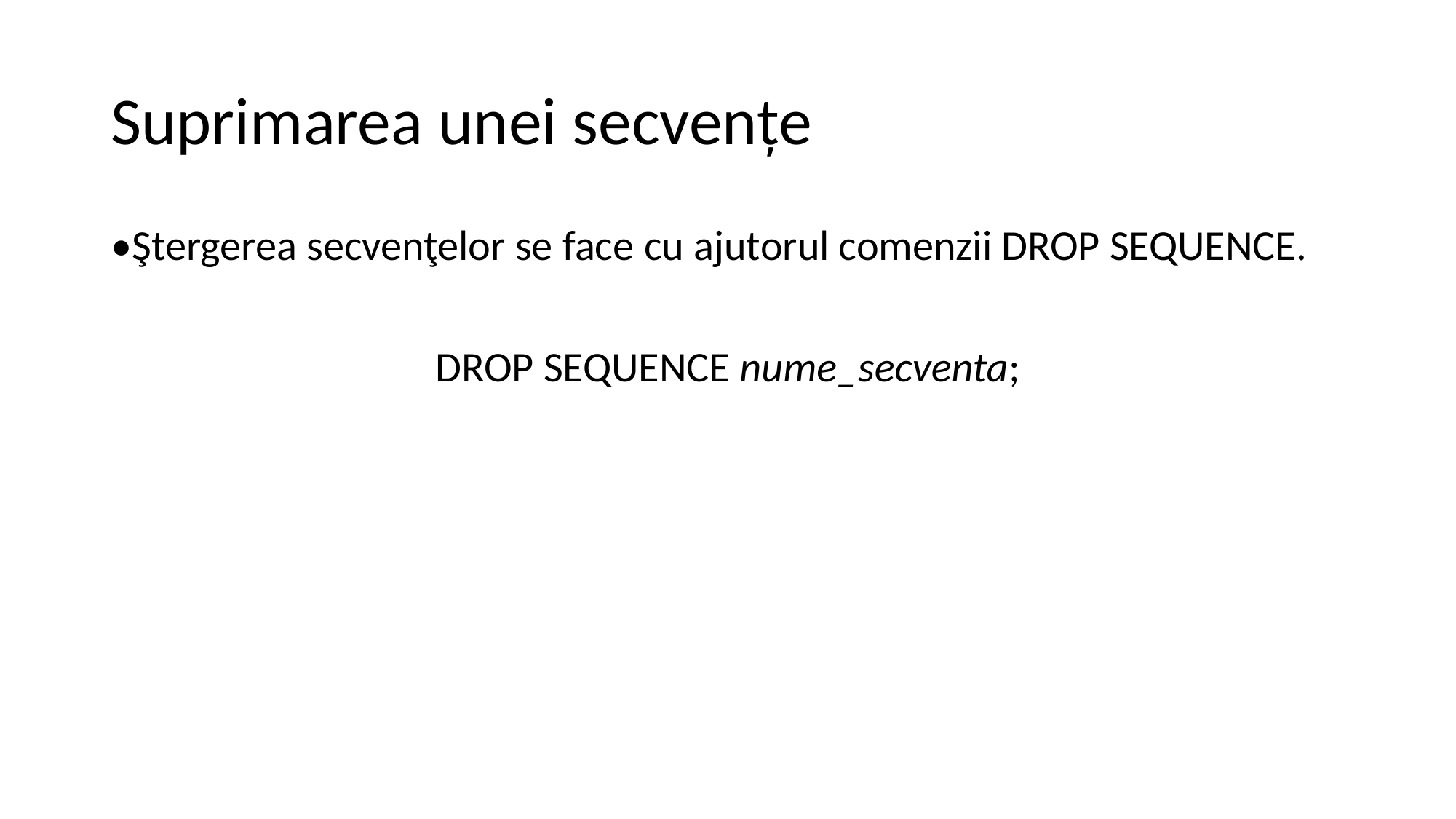

# Suprimarea unei secvențe
•Ştergerea secvenţelor se face cu ajutorul comenzii DROP SEQUENCE.

DROP SEQUENCE nume_secventa;